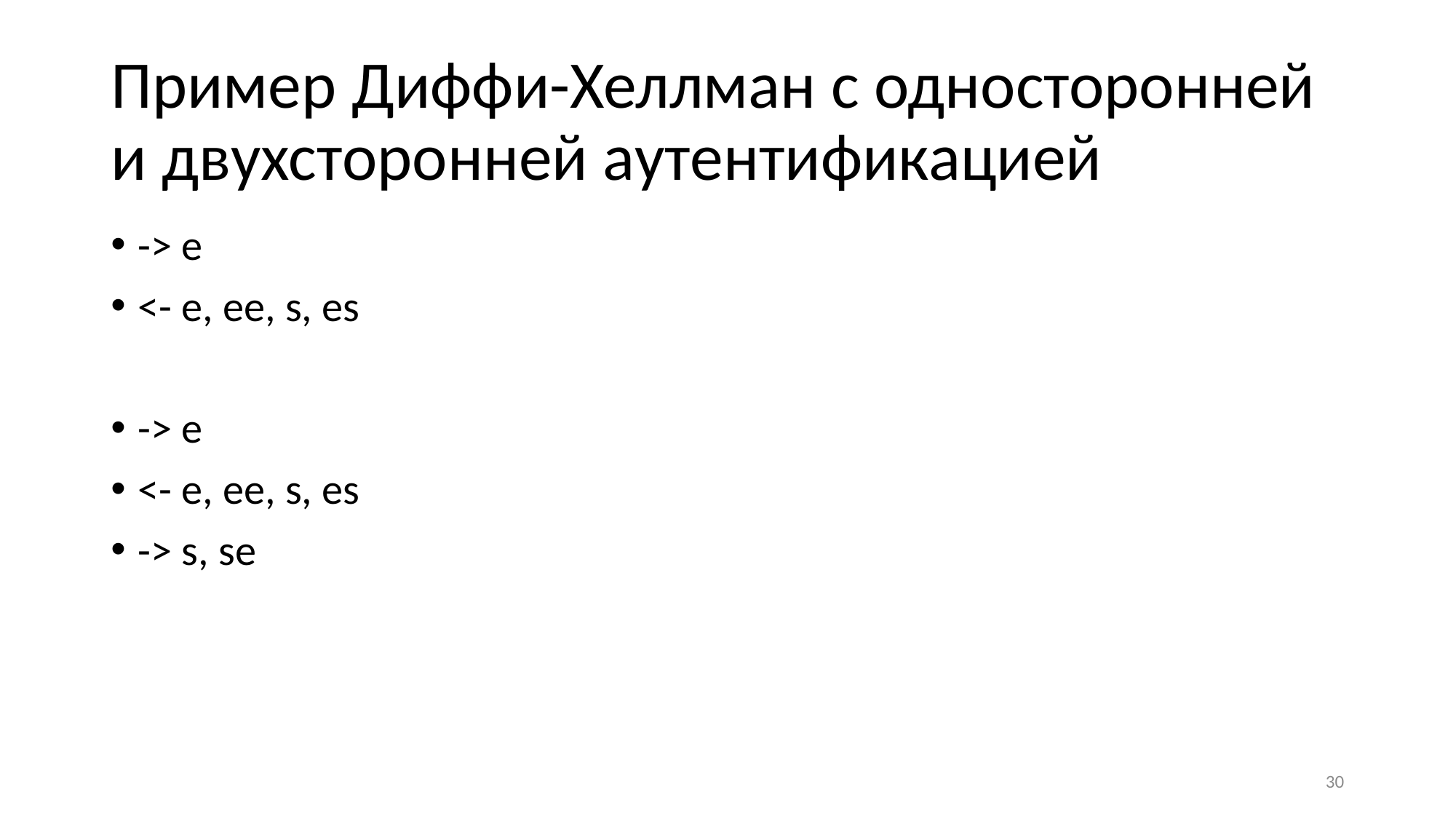

# Пример Диффи-Хеллман с односторонней и двухсторонней аутентификацией
-> e
<- e, ee, s, es

-> e
<- e, ee, s, es
-> s, se
30